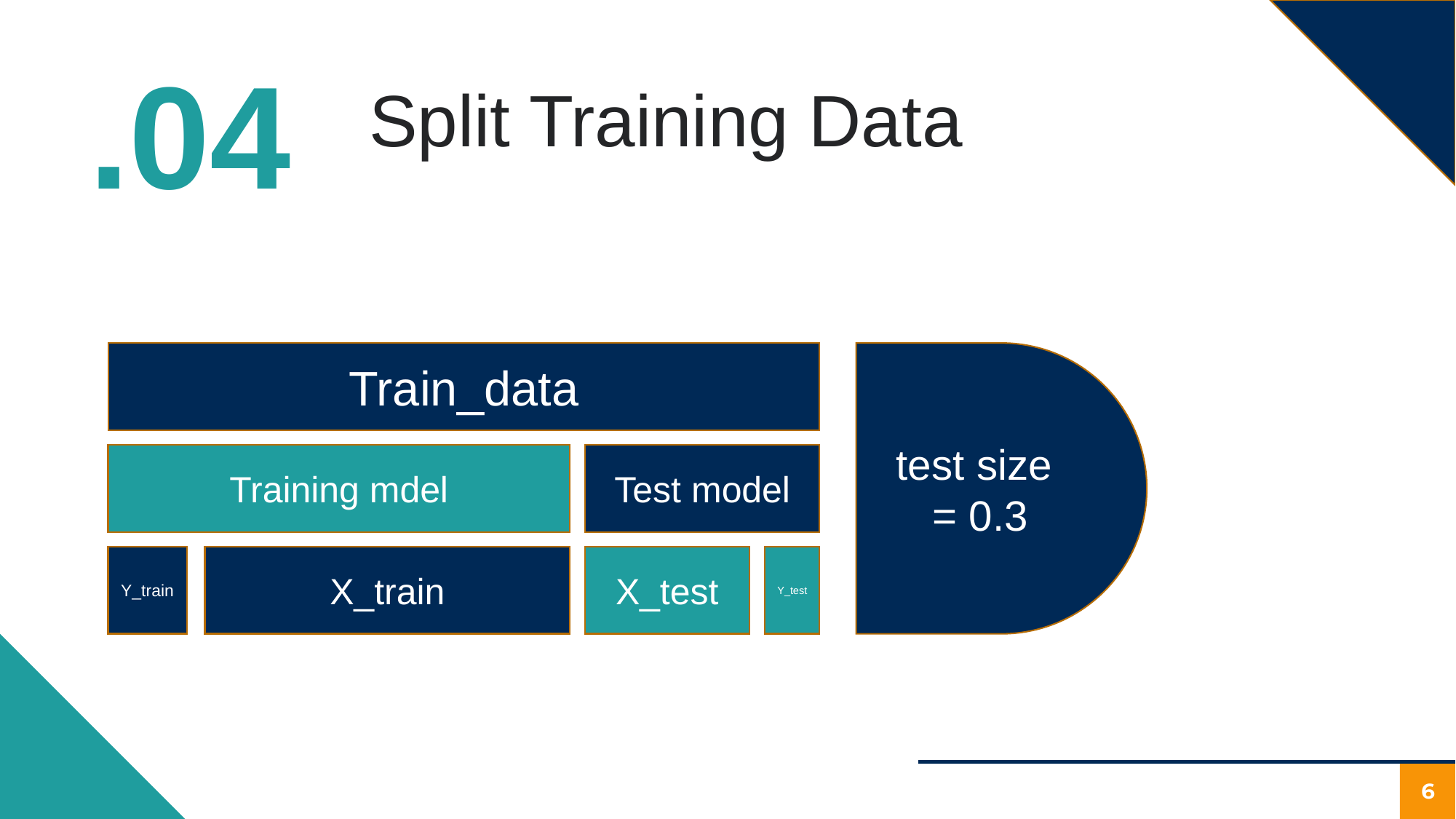

.04
Split Training Data
Train_data
test size
= 0.3
Training mdel
Test model
Y_train
X_train
X_test
Y_test